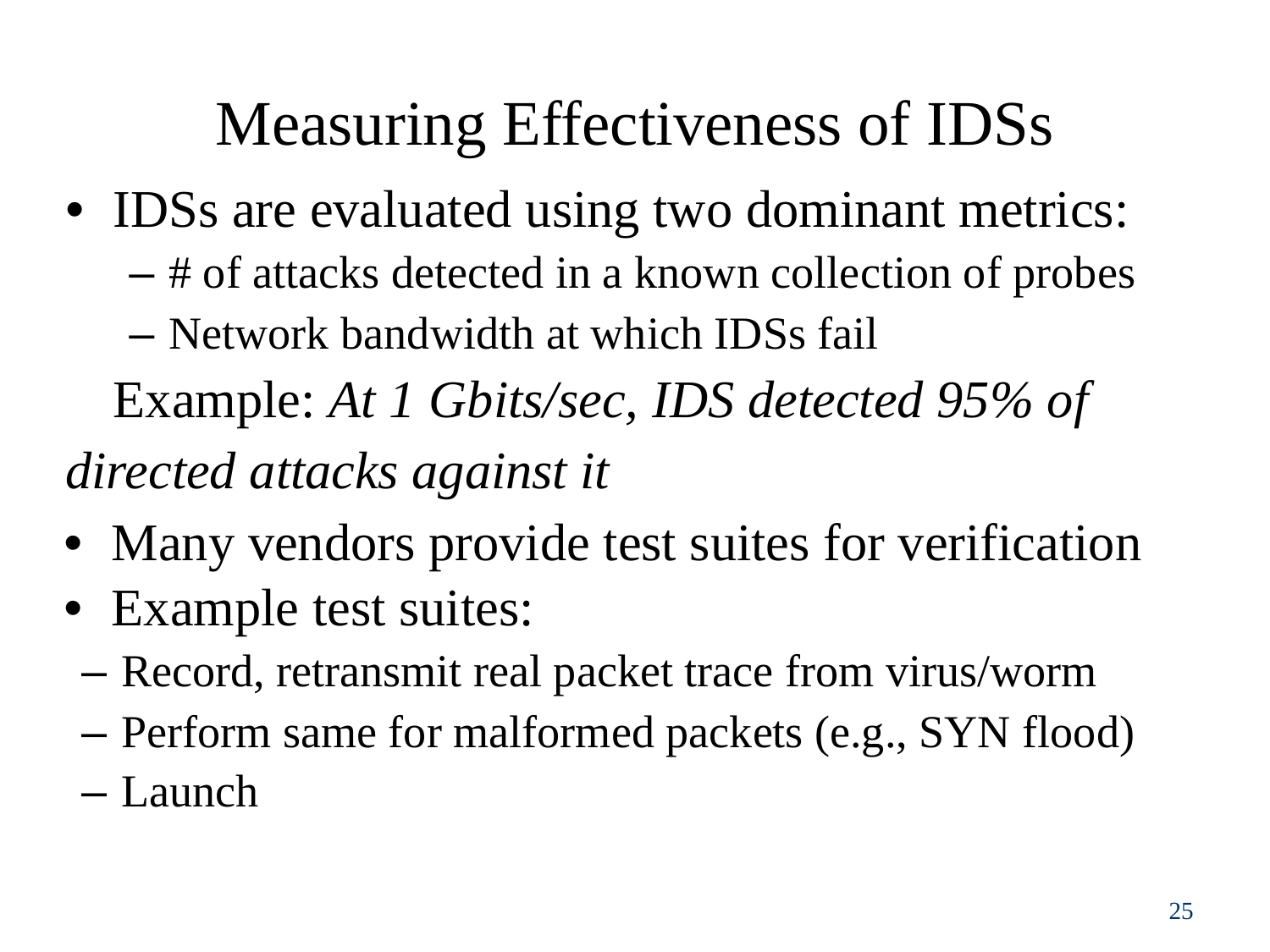

Measuring Effectiveness of IDSs
• IDSs are evaluated using two dominant metrics:
– # of attacks detected in a known collection of probes
– Network bandwidth at which IDSs fail
	Example: At 1 Gbits/sec, IDS detected 95% of
directed attacks against it
• Many vendors provide test suites for verification
• Example test suites:
– Record, retransmit real packet trace from virus/worm
– Perform same for malformed packets (e.g., SYN flood)
– Launch
25